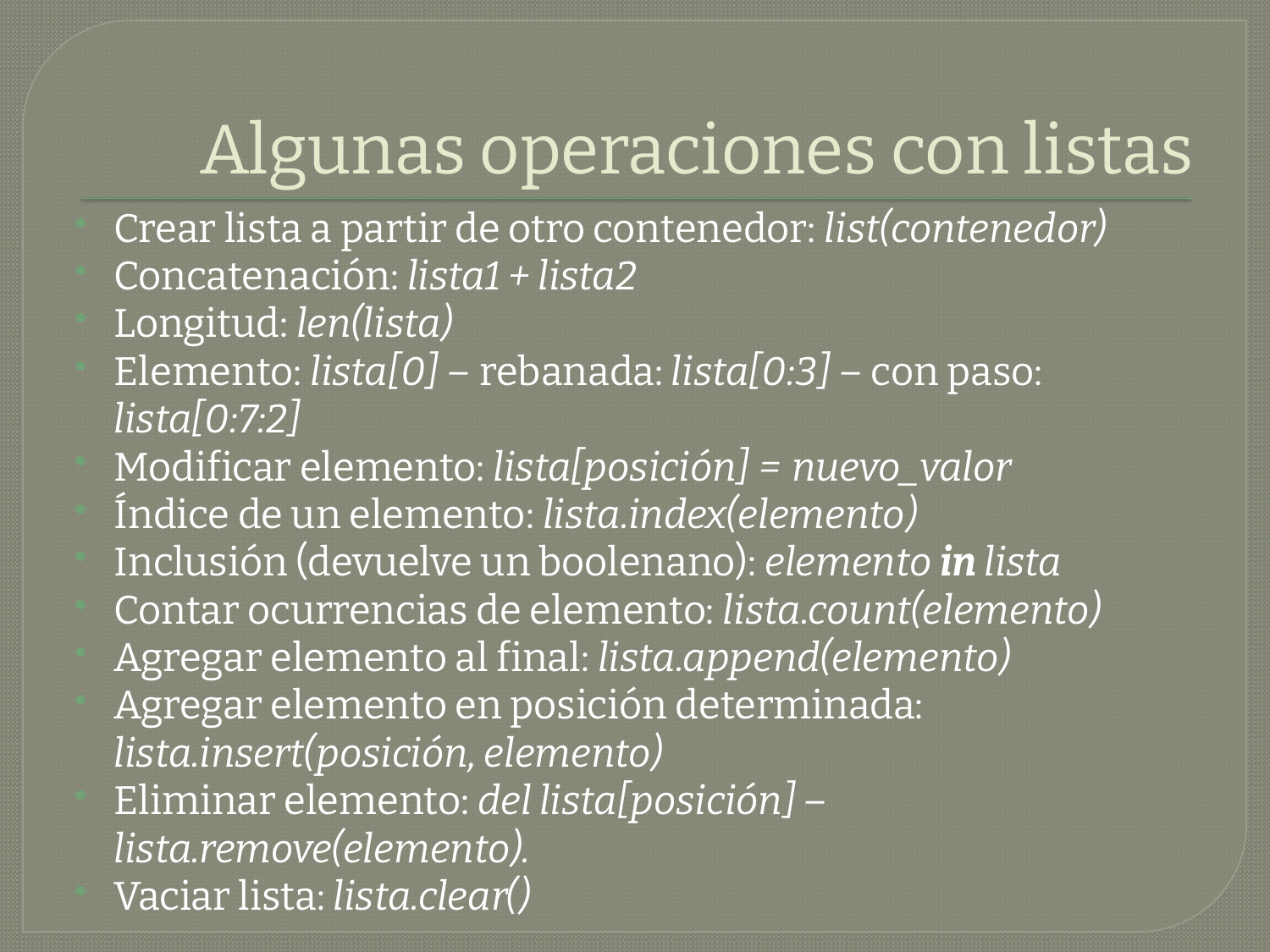

# Algunas operaciones con listas
Crear lista a partir de otro contenedor: list(contenedor)
Concatenación: lista1 + lista2
Longitud: len(lista)
Elemento: lista[0] – rebanada: lista[0:3] – con paso: lista[0:7:2]
Modificar elemento: lista[posición] = nuevo_valor
Índice de un elemento: lista.index(elemento)
Inclusión (devuelve un boolenano): elemento in lista
Contar ocurrencias de elemento: lista.count(elemento)
Agregar elemento al final: lista.append(elemento)
Agregar elemento en posición determinada: lista.insert(posición, elemento)
Eliminar elemento: del lista[posición] – lista.remove(elemento).
Vaciar lista: lista.clear()